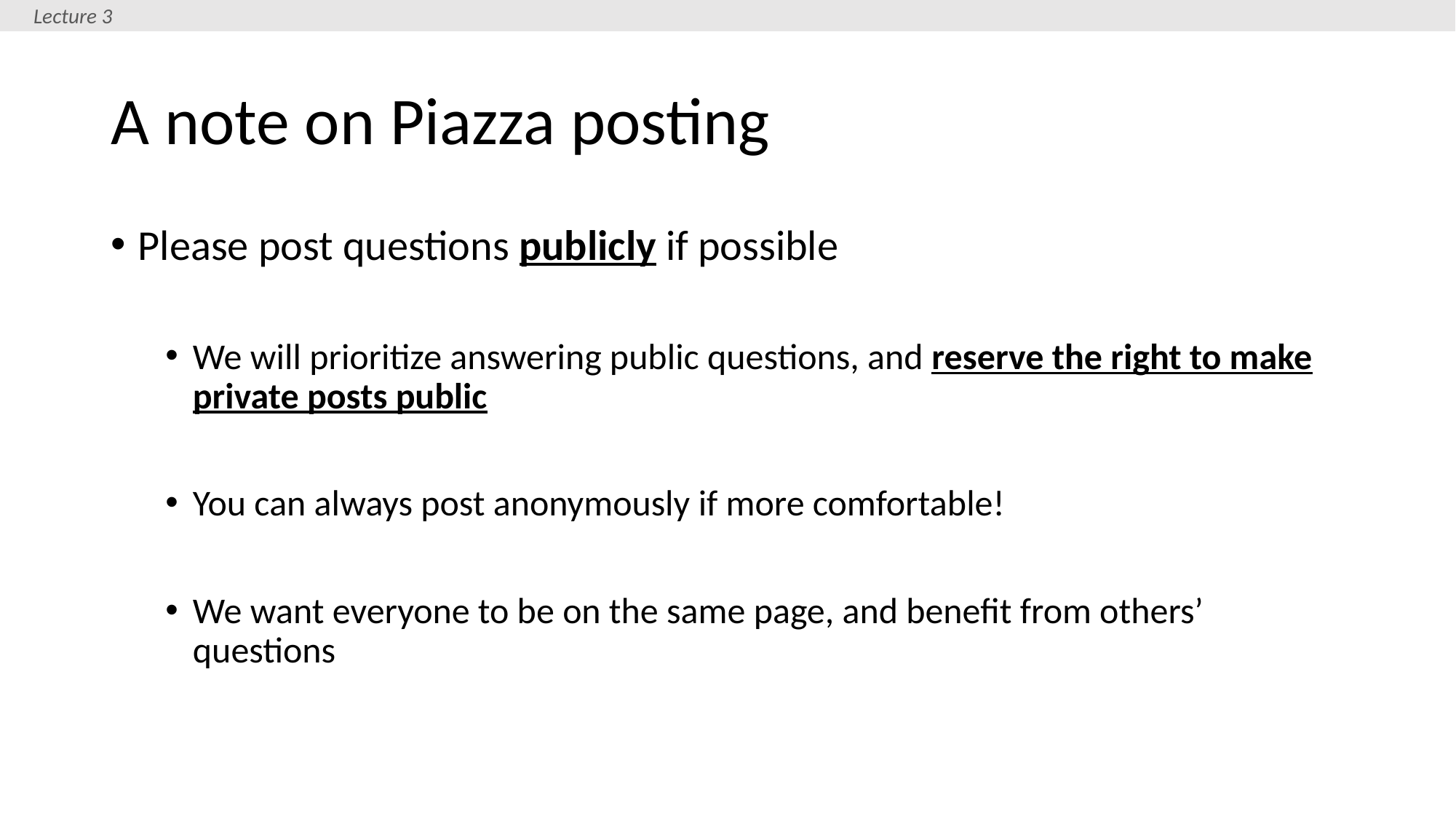

Lecture 3
# A note on Piazza posting
Please post questions publicly if possible

We will prioritize answering public questions, and reserve the right to make private posts public

You can always post anonymously if more comfortable!

We want everyone to be on the same page, and benefit from others’ questions